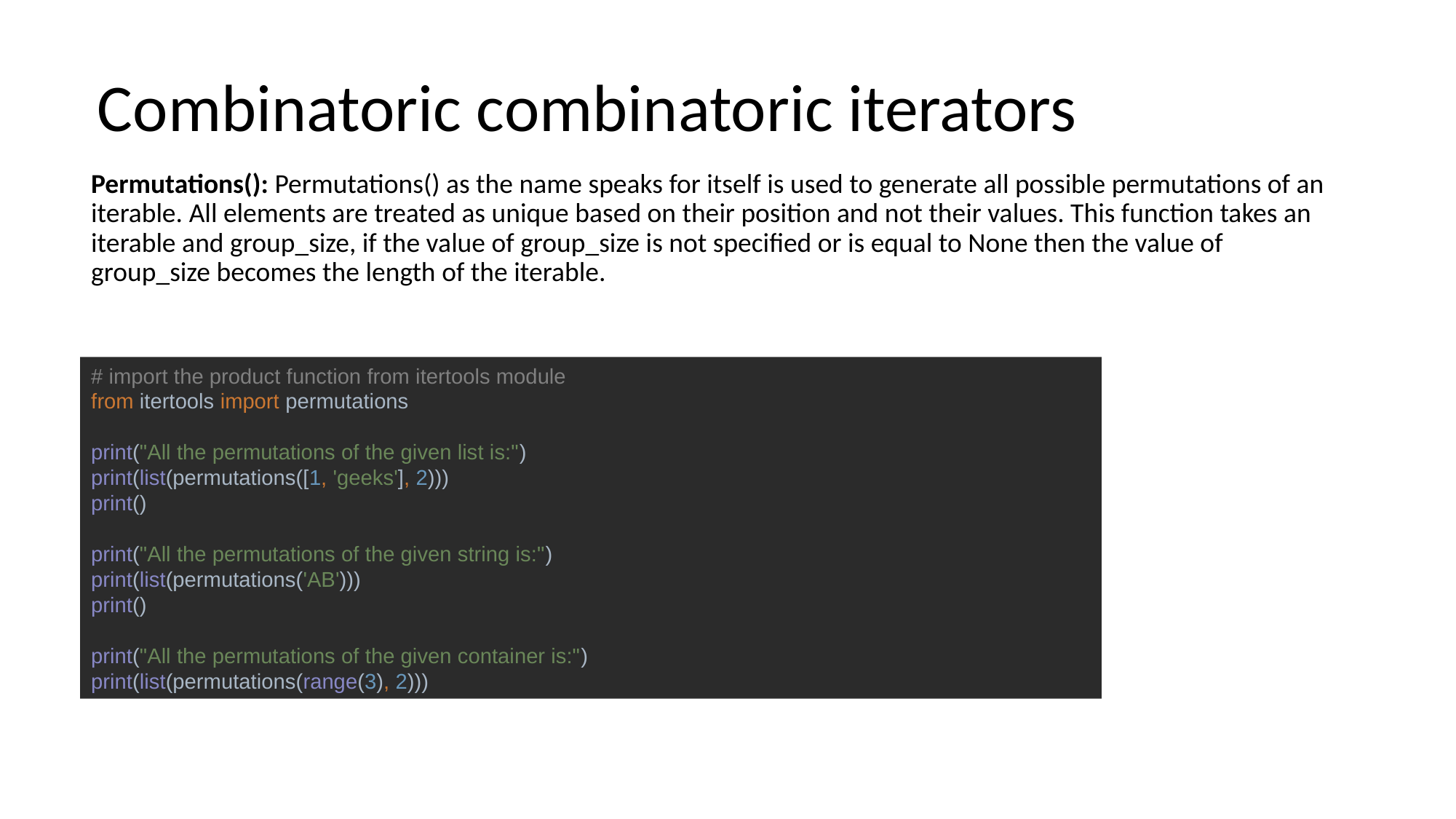

# Combinatoric combinatoric iterators
Permutations(): Permutations() as the name speaks for itself is used to generate all possible permutations of an iterable. All elements are treated as unique based on their position and not their values. This function takes an iterable and group_size, if the value of group_size is not specified or is equal to None then the value of group_size becomes the length of the iterable.
# import the product function from itertools module from itertools import permutations print("All the permutations of the given list is:") print(list(permutations([1, 'geeks'], 2))) print() print("All the permutations of the given string is:") print(list(permutations('AB'))) print() print("All the permutations of the given container is:") print(list(permutations(range(3), 2)))